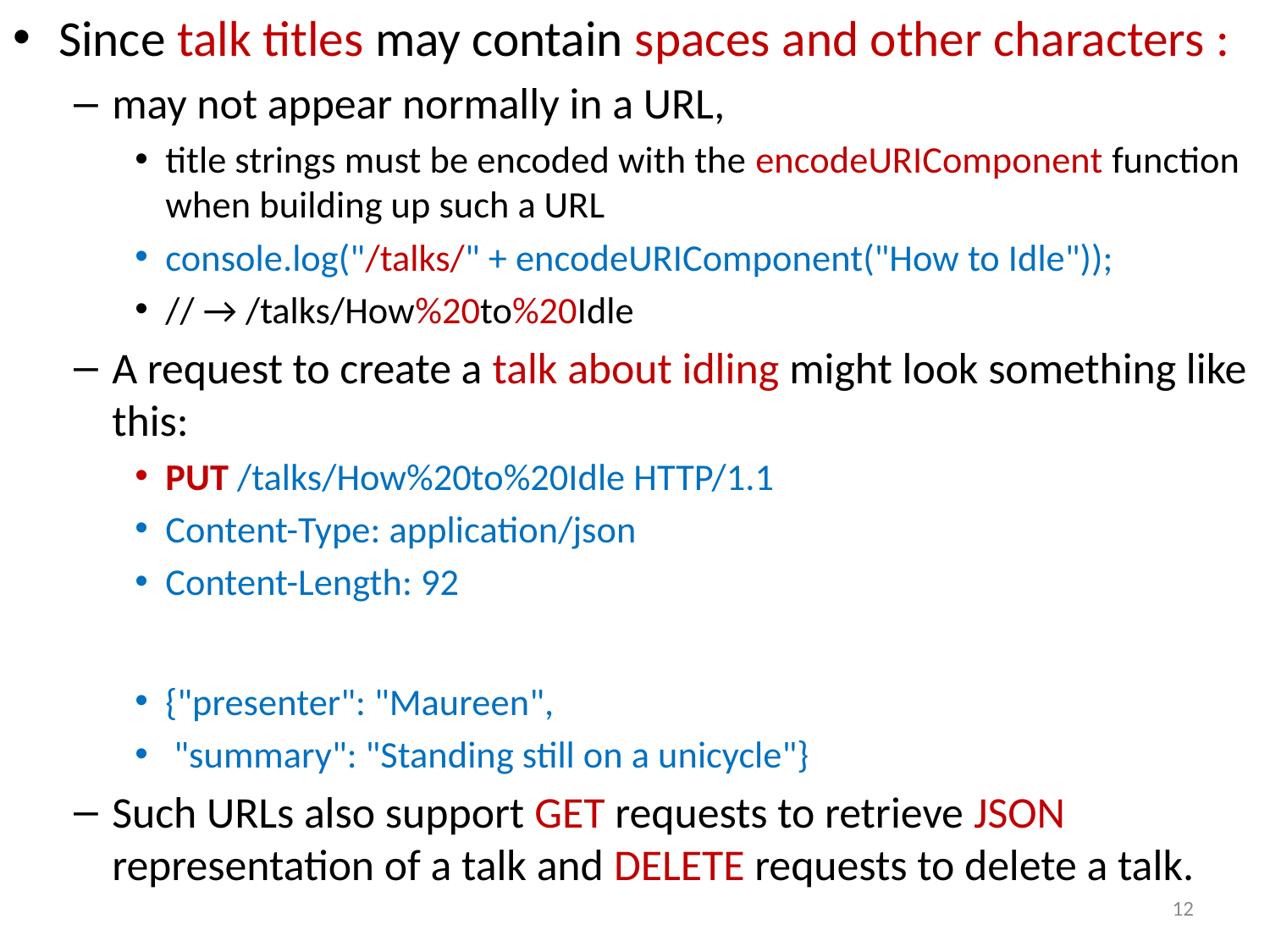

Since talk titles may contain spaces and other characters :
may not appear normally in a URL,
title strings must be encoded with the encodeURIComponent function when building up such a URL
console.log("/talks/" + encodeURIComponent("How to Idle"));
// → /talks/How%20to%20Idle
A request to create a talk about idling might look something like this:
PUT /talks/How%20to%20Idle HTTP/1.1
Content-Type: application/json
Content-Length: 92

{"presenter": "Maureen",
 "summary": "Standing still on a unicycle"}
Such URLs also support GET requests to retrieve JSON representation of a talk and DELETE requests to delete a talk.

12